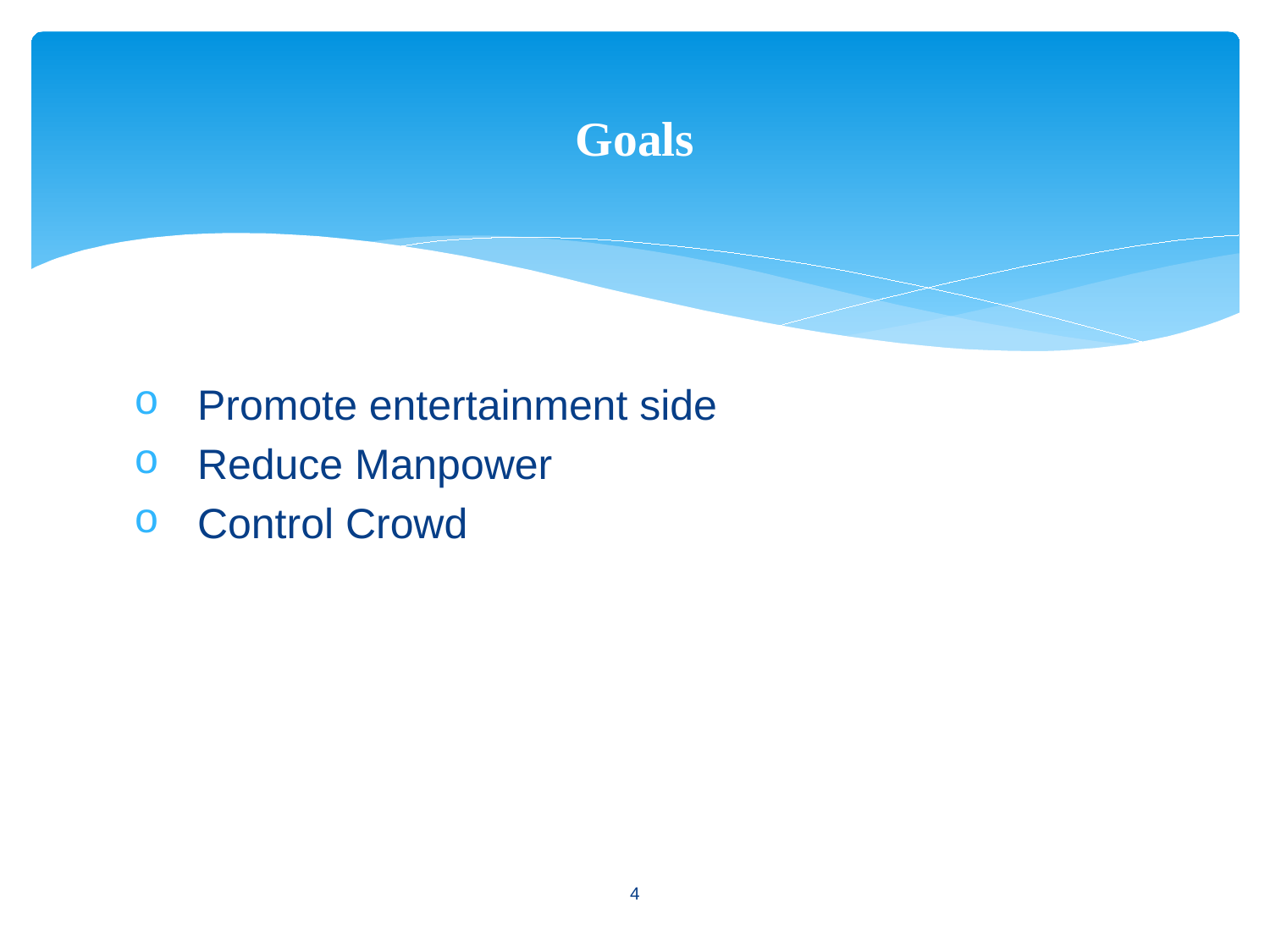

# Goals
Promote entertainment side
Reduce Manpower
Control Crowd

4